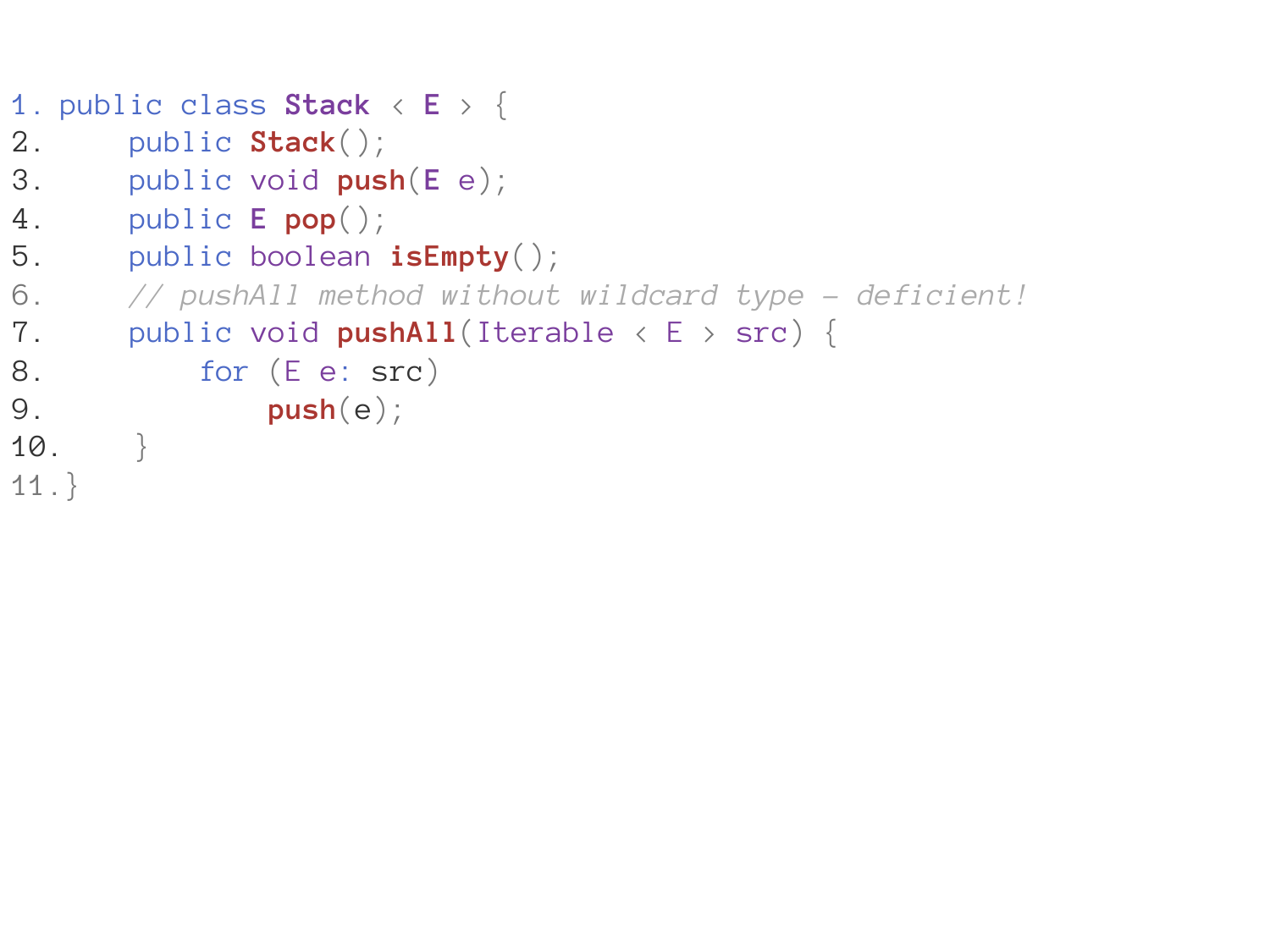

public class Stack < E > {
    public Stack();
    public void push(E e);
    public E pop();
    public boolean isEmpty();
    // pushAll method without wildcard type - deficient!
    public void pushAll(Iterable < E > src) {
        for (E e: src)
            push(e);
    }
}